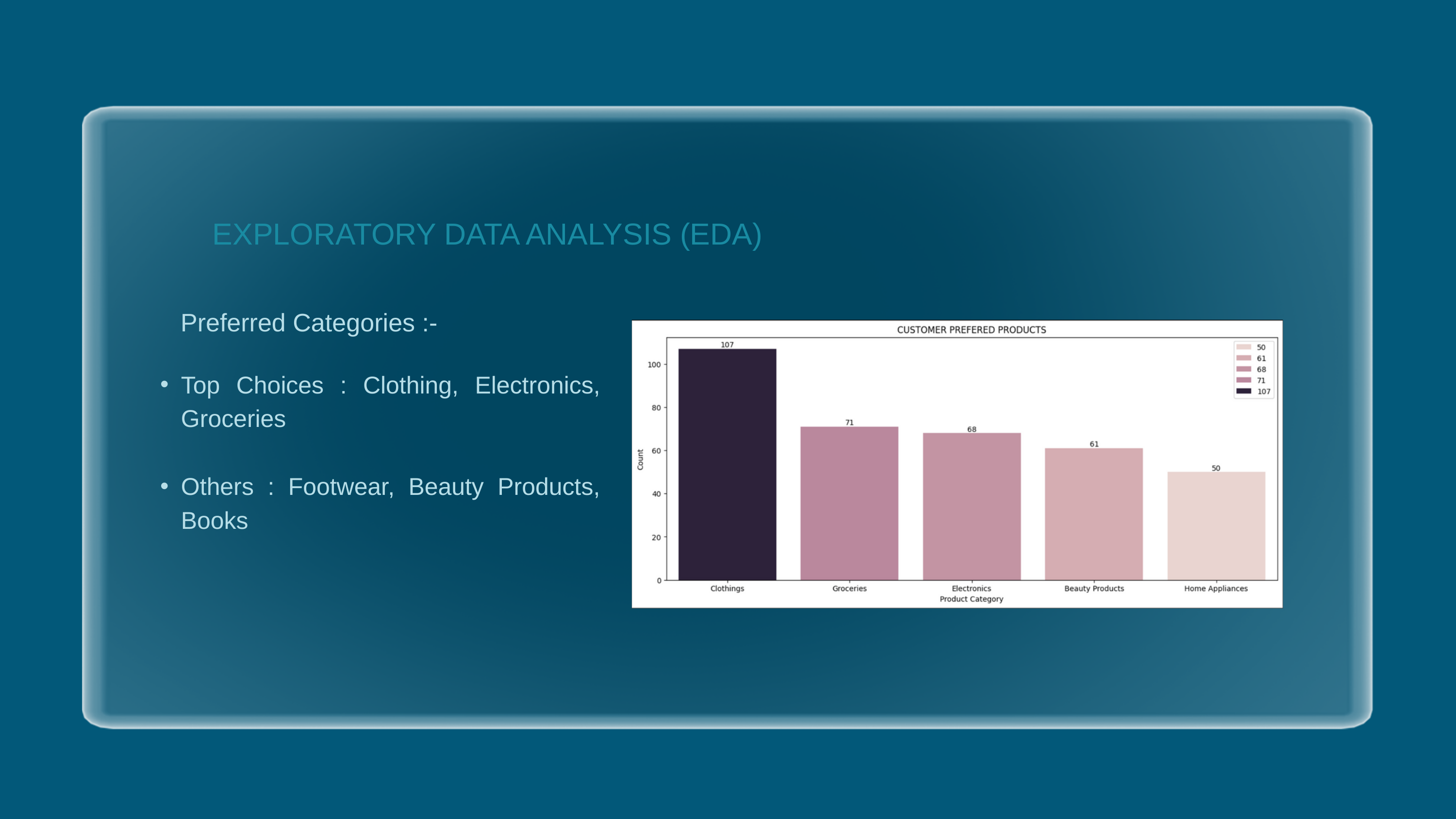

EXPLORATORY DATA ANALYSIS (EDA)
Preferred Categories :-

Top Choices : Clothing, Electronics, Groceries

Others : Footwear, Beauty Products, Books